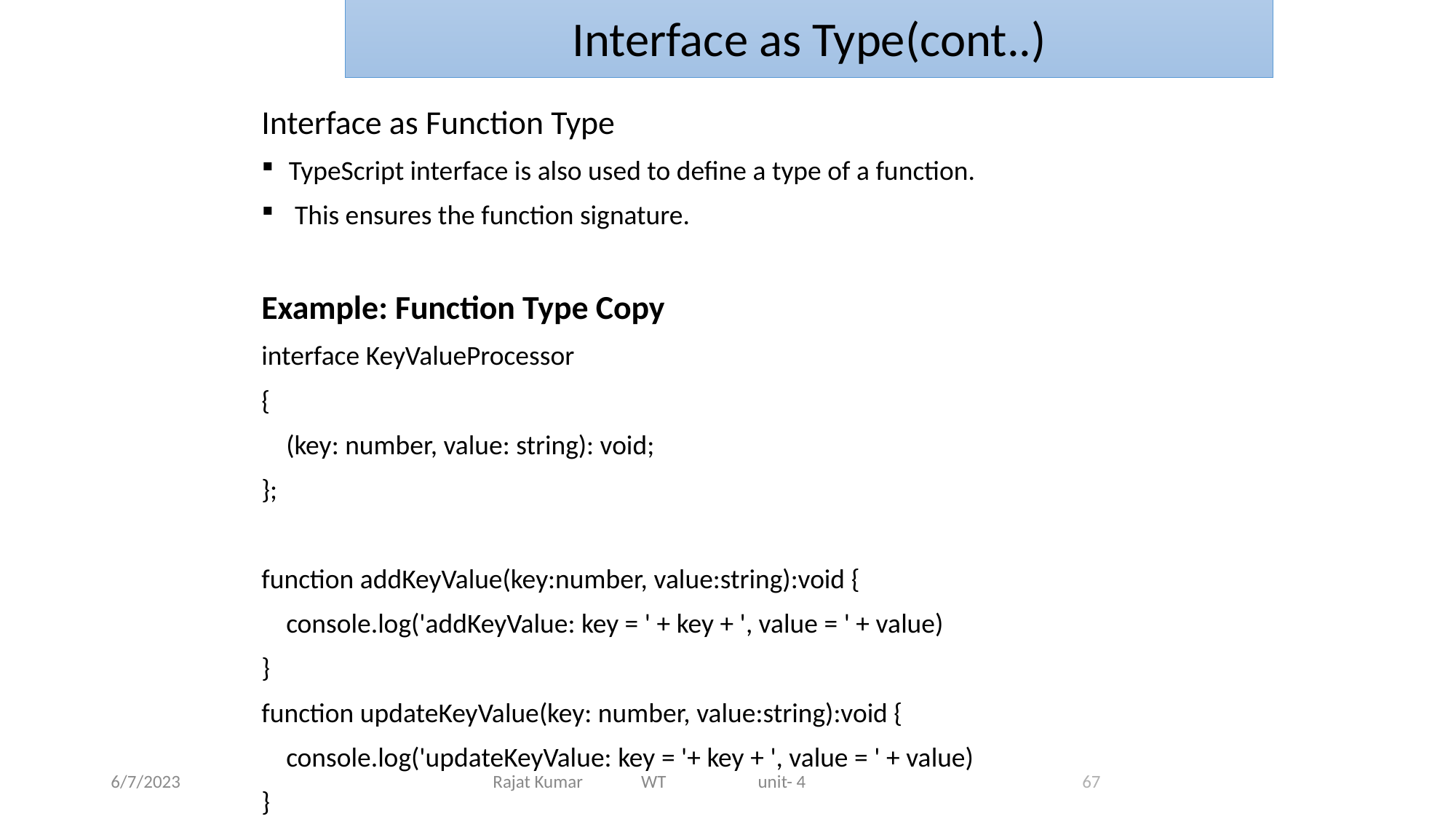

Interface as Type(cont..)
Interface as Function Type
TypeScript interface is also used to define a type of a function.
 This ensures the function signature.

Example: Function Type Copy
interface KeyValueProcessor
{
    (key: number, value: string): void;
};

function addKeyValue(key:number, value:string):void {
    console.log('addKeyValue: key = ' + key + ', value = ' + value)
}
function updateKeyValue(key: number, value:string):void {
    console.log('updateKeyValue: key = '+ key + ', value = ' + value)
}

6/7/2023
Rajat Kumar              WT                      unit- 4
67